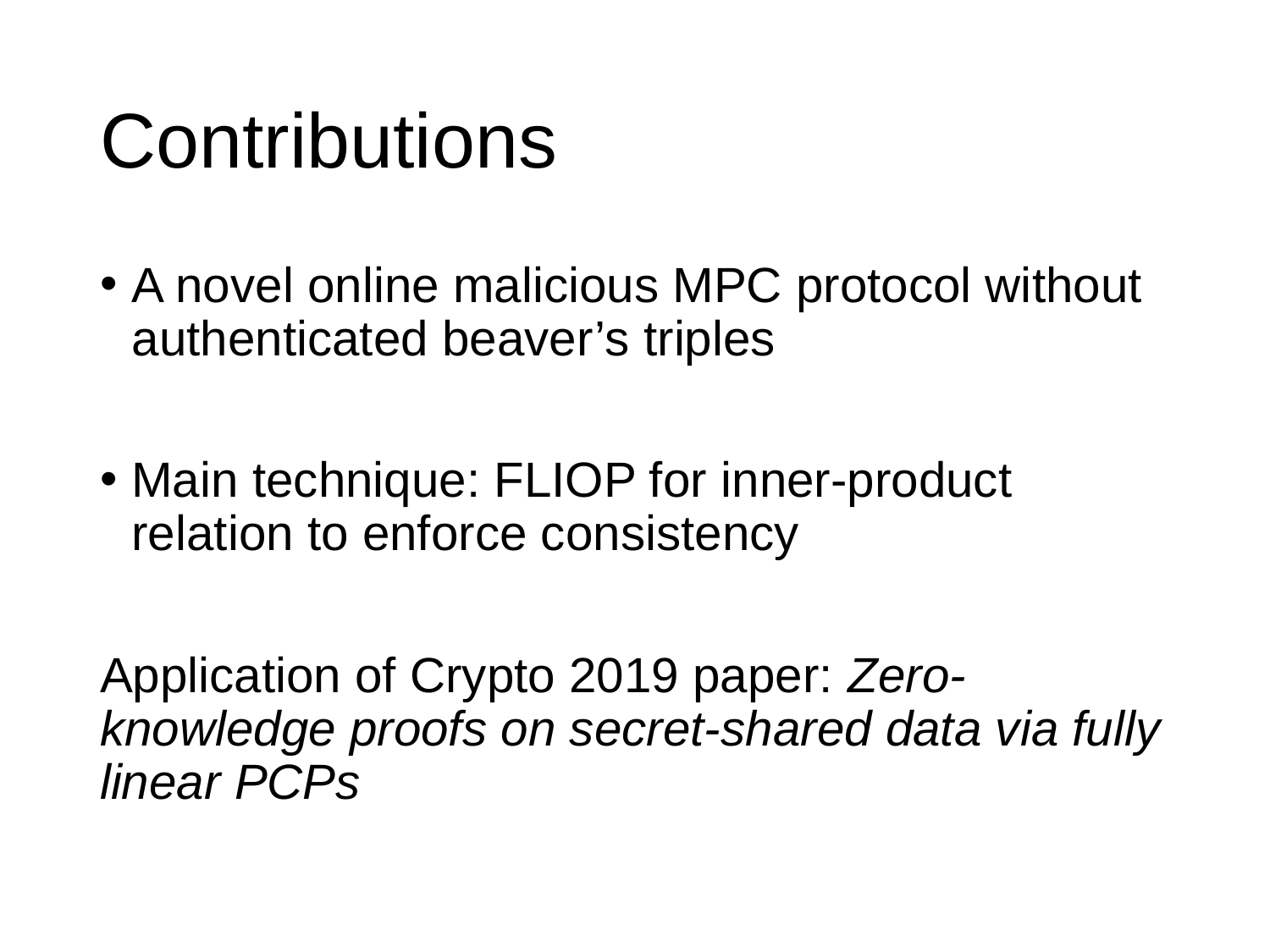

# Contributions
A novel online malicious MPC protocol without authenticated beaver’s triples

Main technique: FLIOP for inner-product relation to enforce consistency

Application of Crypto 2019 paper: Zero-knowledge proofs on secret-shared data via fully linear PCPs